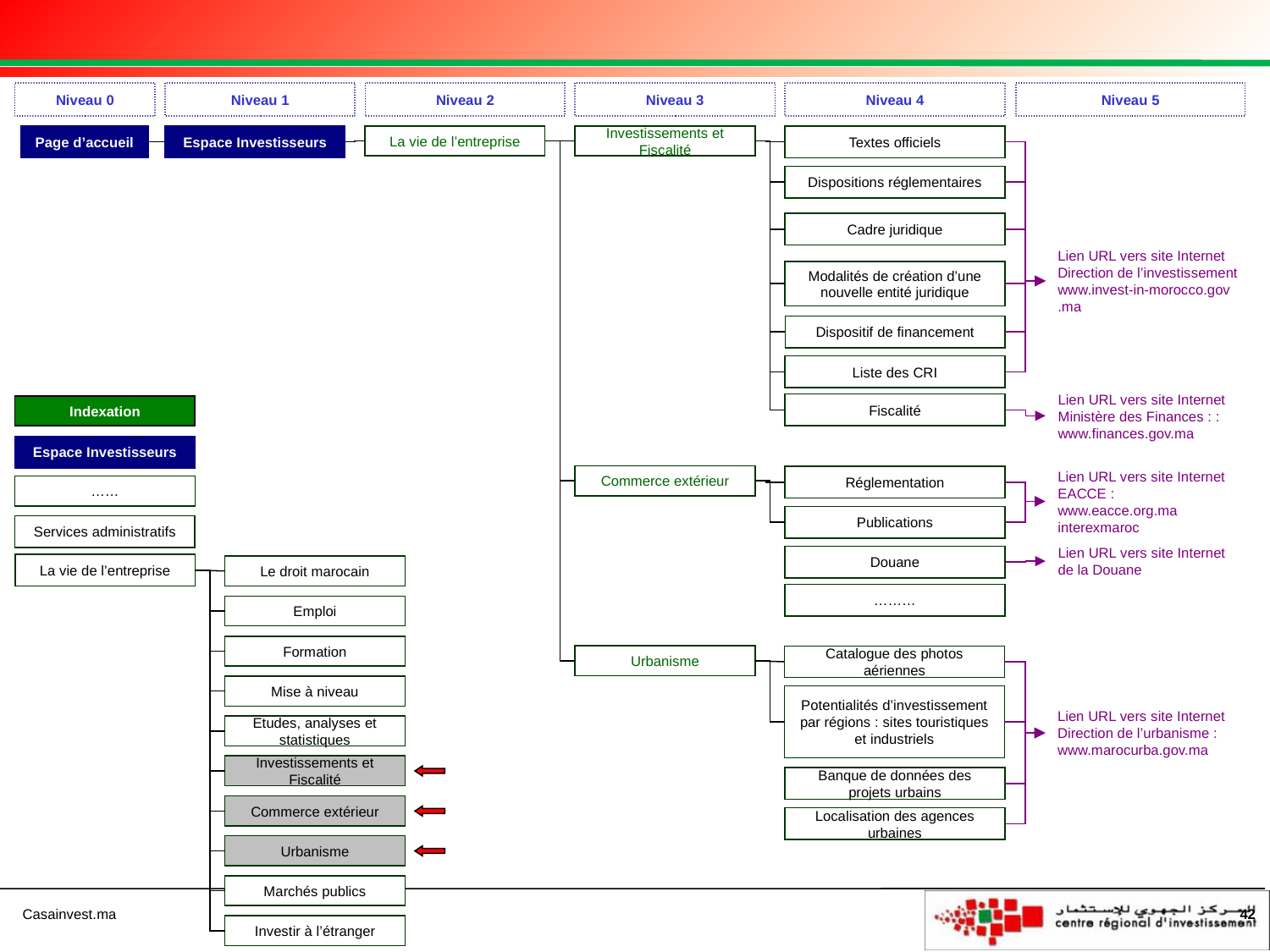

Niveau 0
Niveau 1
Niveau 2
Niveau 3
Niveau 4
Niveau 5
Page d’accueil
Espace Investisseurs
La vie de l’entreprise
Investissements et Fiscalité
Textes officiels
Dispositions réglementaires
Cadre juridique
Lien URL vers site Internet
Direction de l’investissement
www.invest-in-morocco.gov
.ma
Modalités de création d’une nouvelle entité juridique
Dispositif de financement
Liste des CRI
Lien URL vers site Internet
Ministère des Finances : :
www.finances.gov.ma
Fiscalité
Indexation
Espace Investisseurs
Commerce extérieur
Réglementation
……
Lien URL vers site Internet
EACCE :
www.eacce.org.ma
interexmaroc
Publications
Services administratifs
Douane
Lien URL vers site Internet
de la Douane
La vie de l’entreprise
Le droit marocain
………
Emploi
Formation
Urbanisme
Catalogue des photos aériennes
Mise à niveau
Potentialités d’investissement par régions : sites touristiques et industriels
Lien URL vers site Internet
Direction de l’urbanisme :
www.marocurba.gov.ma
Etudes, analyses et statistiques
Investissements et Fiscalité

Banque de données des projets urbains
Commerce extérieur

Localisation des agences urbaines
Urbanisme

Marchés publics
42
Investir à l’étranger